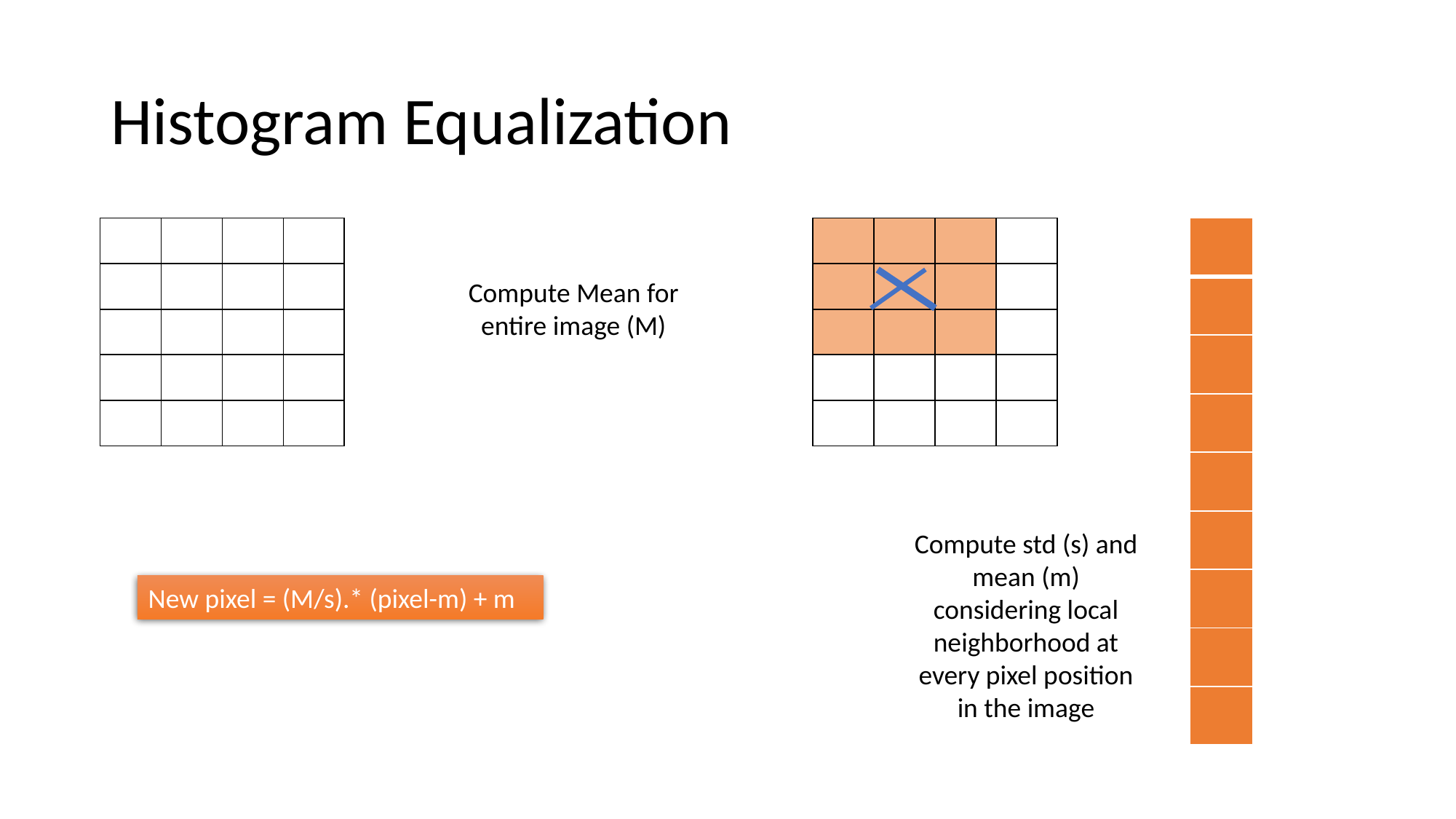

# Histogram Equalization
|  |  |  |  |
| --- | --- | --- | --- |
|  |  |  |  |
|  |  |  |  |
|  |  |  |  |
|  |  |  |  |
|  |  |  |  |
| --- | --- | --- | --- |
|  |  |  |  |
|  |  |  |  |
|  |  |  |  |
|  |  |  |  |
|  |
| --- |
|  |
|  |
|  |
|  |
|  |
|  |
|  |
|  |
Compute Mean for entire image (M)
Compute std (s) and mean (m) considering local neighborhood at every pixel position in the image
New pixel = (M/s).* (pixel-m) + m